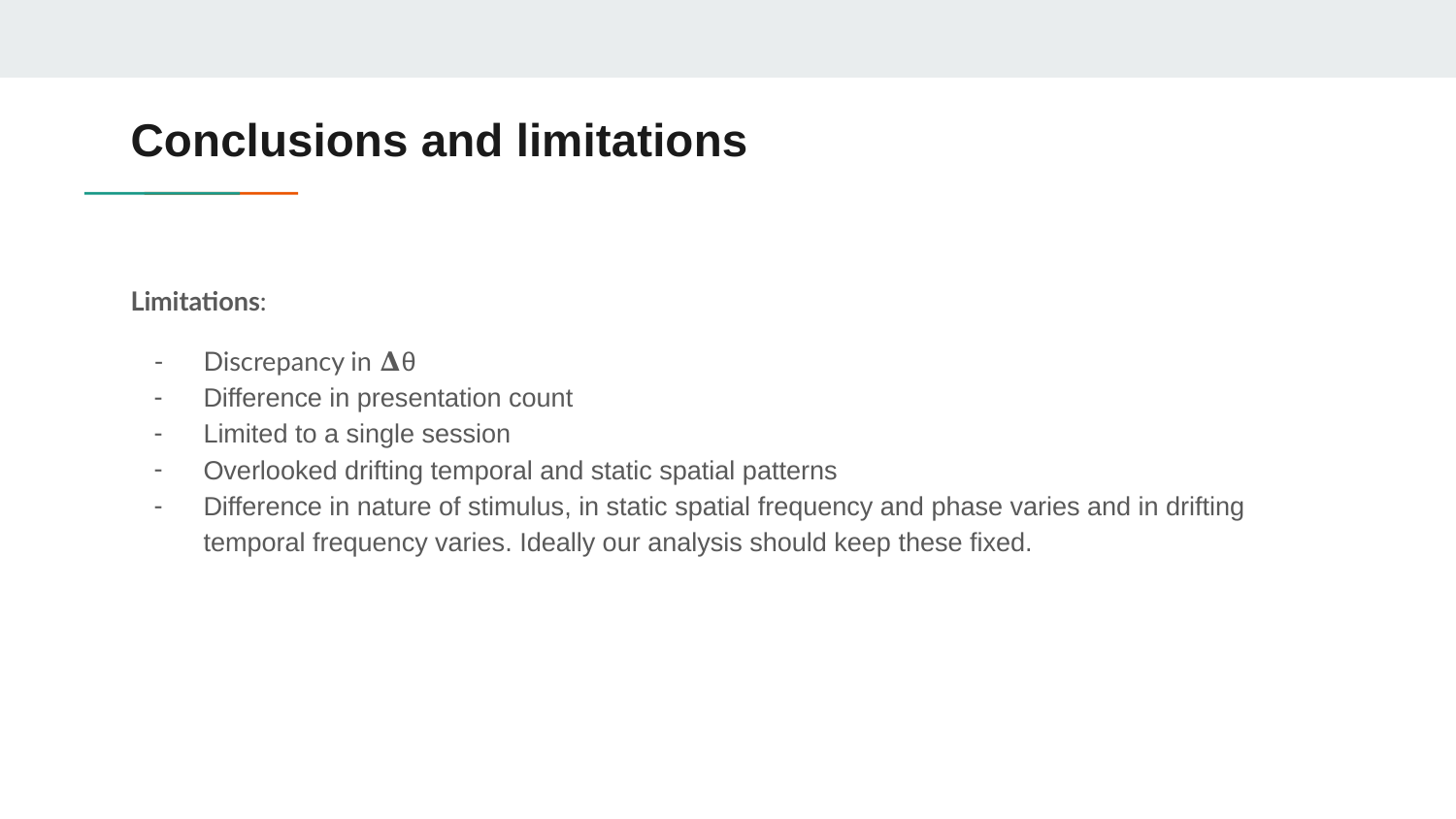

# Conclusions and limitations
Limitations:
Discrepancy in 𝚫θ
Difference in presentation count
Limited to a single session
Overlooked drifting temporal and static spatial patterns
Difference in nature of stimulus, in static spatial frequency and phase varies and in drifting temporal frequency varies. Ideally our analysis should keep these fixed.